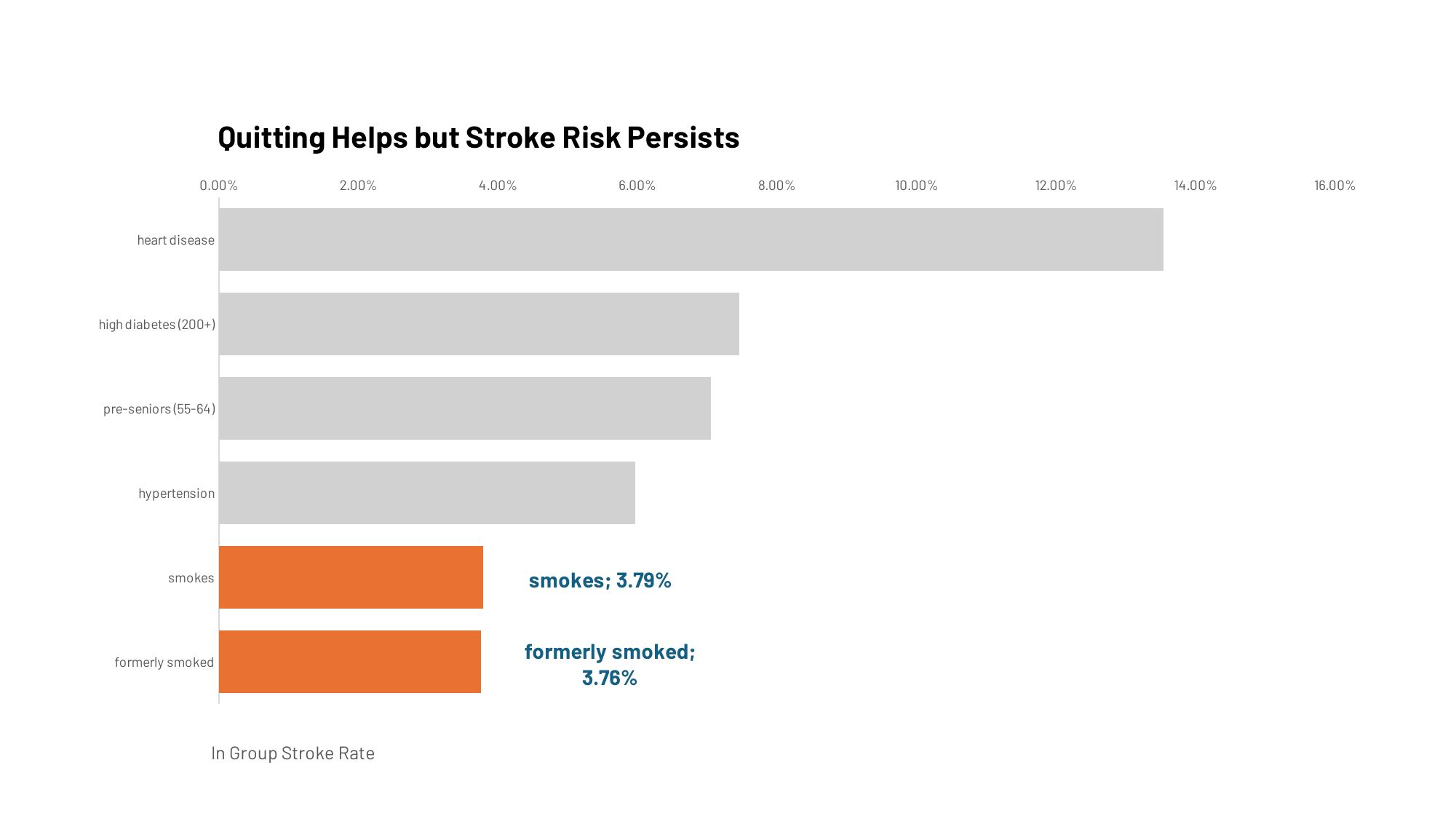

### Chart: Quitting Helps but Stroke Risk Persists

| Category | In Group Stroke % |
|---|---|
| heart disease | 0.1354 |
| high diabetes (200+) | 0.0746 |
| pre-seniors (55-64) | 0.0705 |
| hypertension | 0.0597 |
| smokes | 0.0379 |
| formerly smoked | 0.0376 |